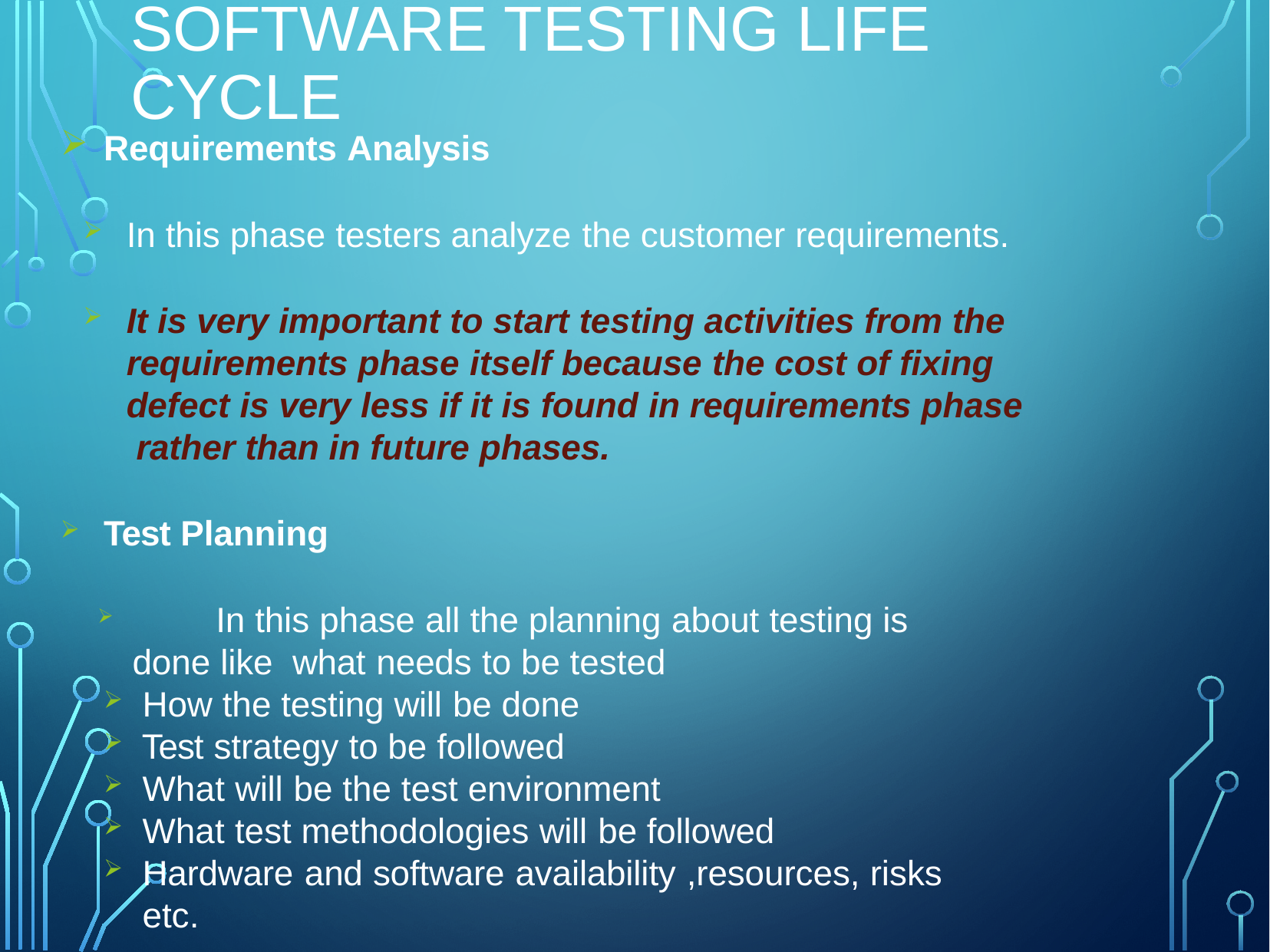

Software testing life cycle
Requirements Analysis

In this phase testers analyze the customer requirements.

It is very important to start testing activities from the  requirements phase itself because the cost of fixing  defect is very less if it is found in requirements phase  rather than in future phases.

Test Planning

	In this phase all the planning about testing is done like  what needs to be tested
How the testing will be done
Test strategy to be followed
What will be the test environment
What test methodologies will be followed
Hardware and software availability ,resources, risks etc.